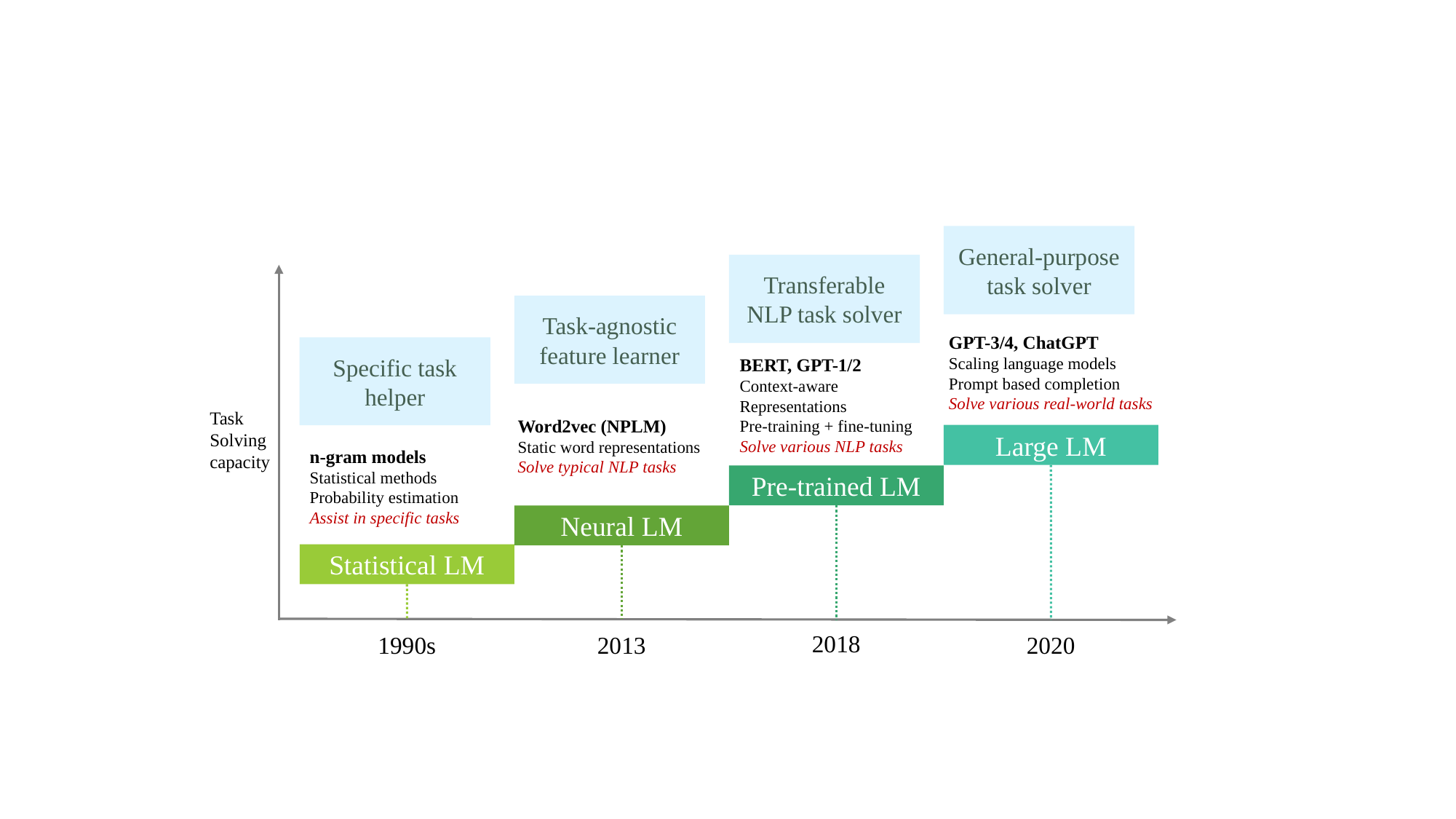

General-purpose task solver
Transferable NLP task solver
Task-agnostic feature learner
GPT-3/4, ChatGPT
Scaling language models
Prompt based completion
Solve various real-world tasks
Specific task
helper
BERT, GPT-1/2
Context-aware
Representations
Pre-training + fine-tuning
Solve various NLP tasks
Task
Solving
capacity
Word2vec (NPLM)
Static word representations
Solve typical NLP tasks
Large LM
n-gram models
Statistical methods
Probability estimation
Assist in specific tasks
Pre-trained LM
Neural LM
Statistical LM
2018
1990s
2013
2020